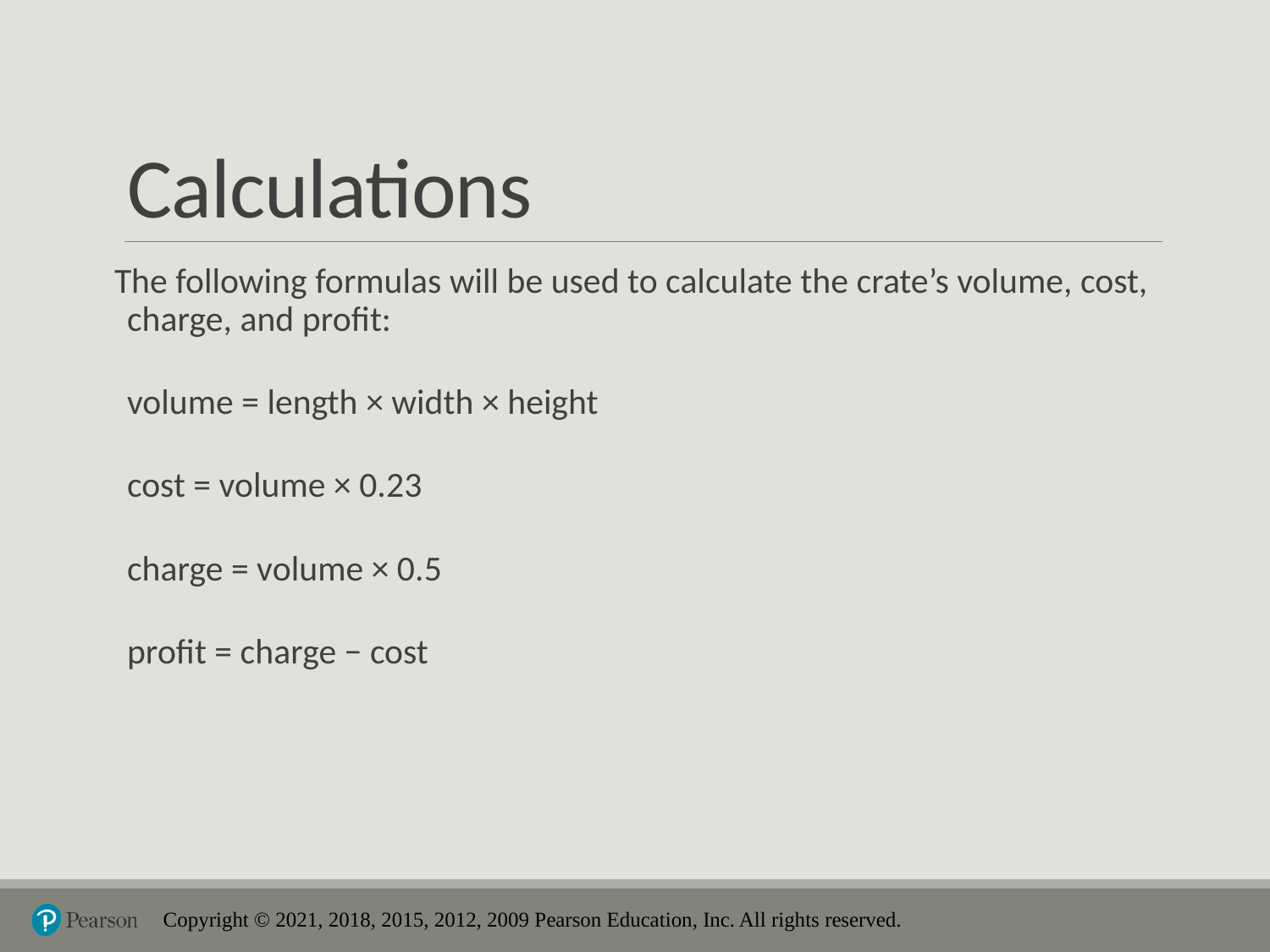

# Calculations
The following formulas will be used to calculate the crate’s volume, cost, charge, and profit:

	volume = length × width × height

	cost = volume × 0.23

	charge = volume × 0.5

	profit = charge − cost